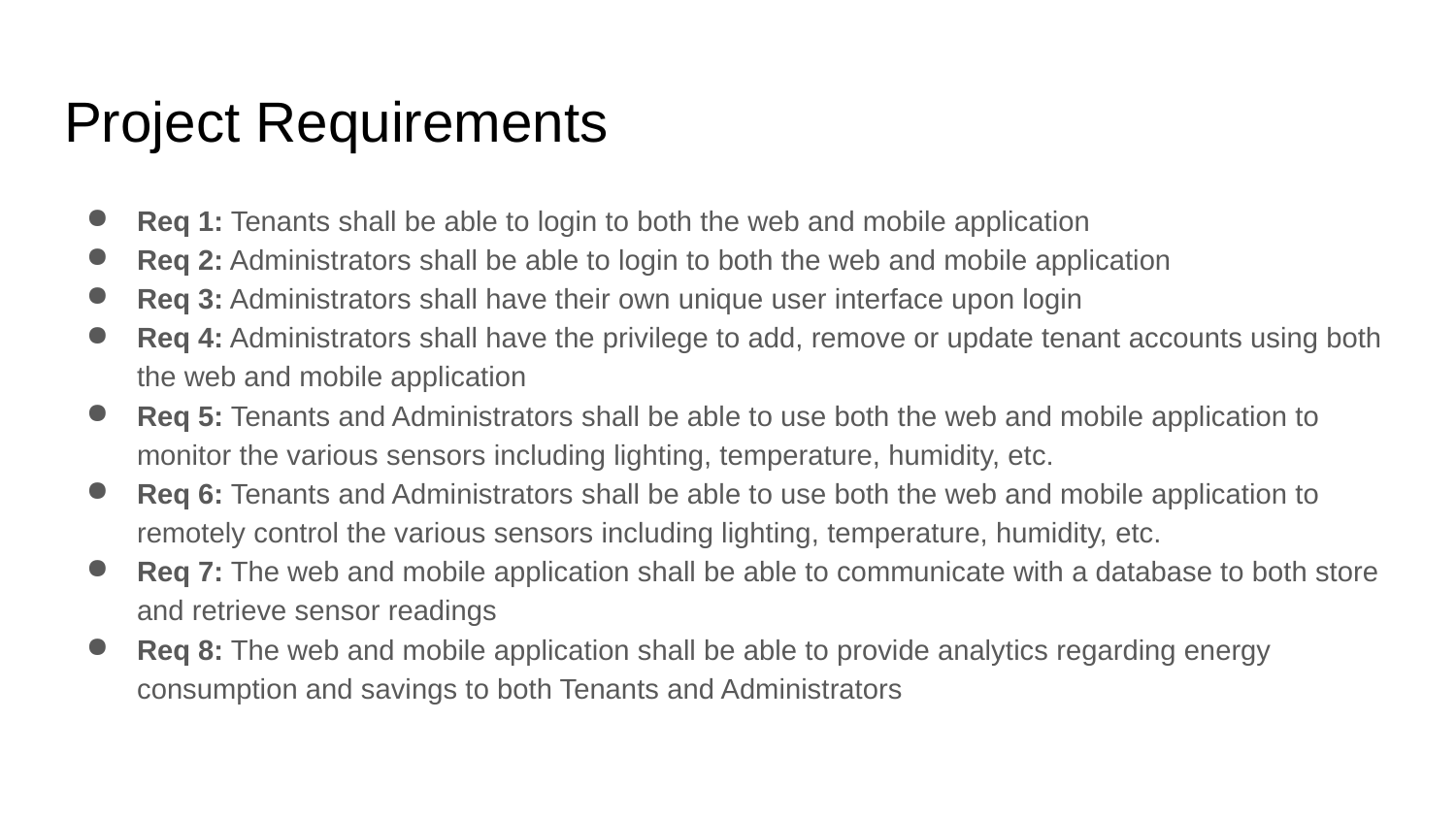

# Project Requirements
Req 1: Tenants shall be able to login to both the web and mobile application
Req 2: Administrators shall be able to login to both the web and mobile application
Req 3: Administrators shall have their own unique user interface upon login
Req 4: Administrators shall have the privilege to add, remove or update tenant accounts using both the web and mobile application
Req 5: Tenants and Administrators shall be able to use both the web and mobile application to monitor the various sensors including lighting, temperature, humidity, etc.
Req 6: Tenants and Administrators shall be able to use both the web and mobile application to remotely control the various sensors including lighting, temperature, humidity, etc.
Req 7: The web and mobile application shall be able to communicate with a database to both store and retrieve sensor readings
Req 8: The web and mobile application shall be able to provide analytics regarding energy consumption and savings to both Tenants and Administrators